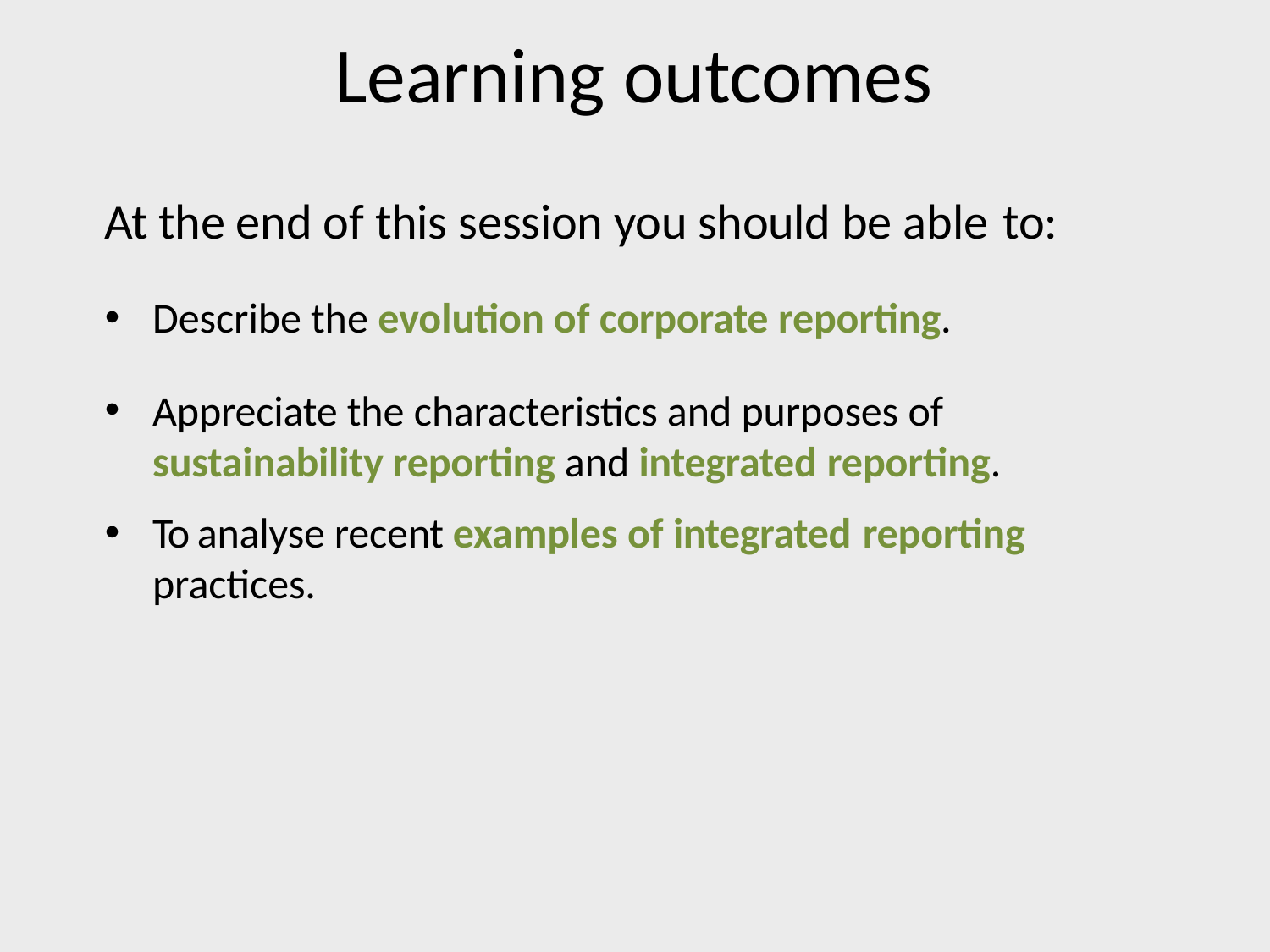

# Learning outcomes
At the end of this session you should be able to:
Describe the evolution of corporate reporting.
Appreciate the characteristics and purposes of
sustainability reporting and integrated reporting.
To analyse recent examples of integrated reporting
practices.